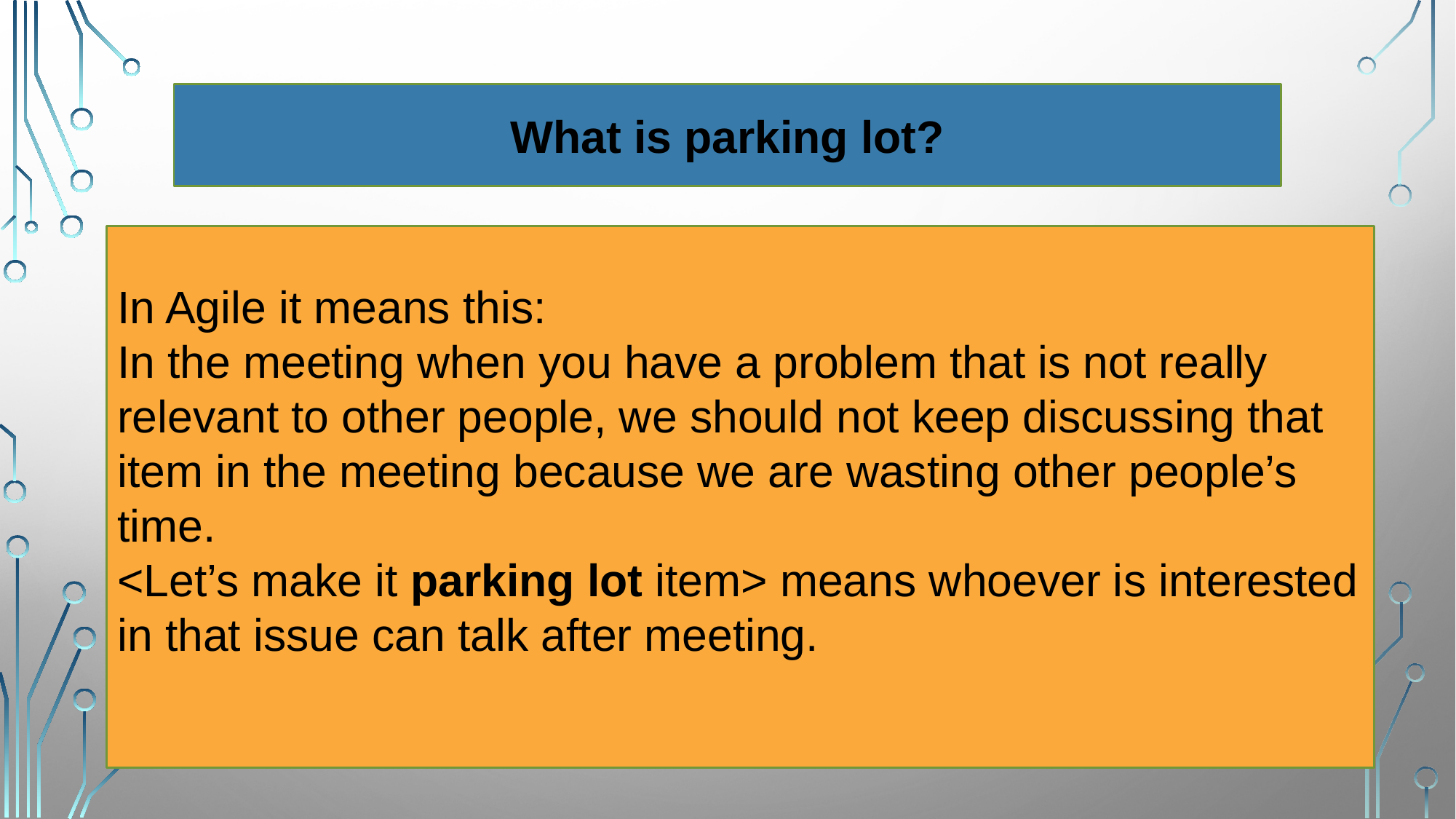

What is parking lot?
In Agile it means this:
In the meeting when you have a problem that is not really relevant to other people, we should not keep discussing that item in the meeting because we are wasting other people’s time.
<Let’s make it parking lot item> means whoever is interested in that issue can talk after meeting.